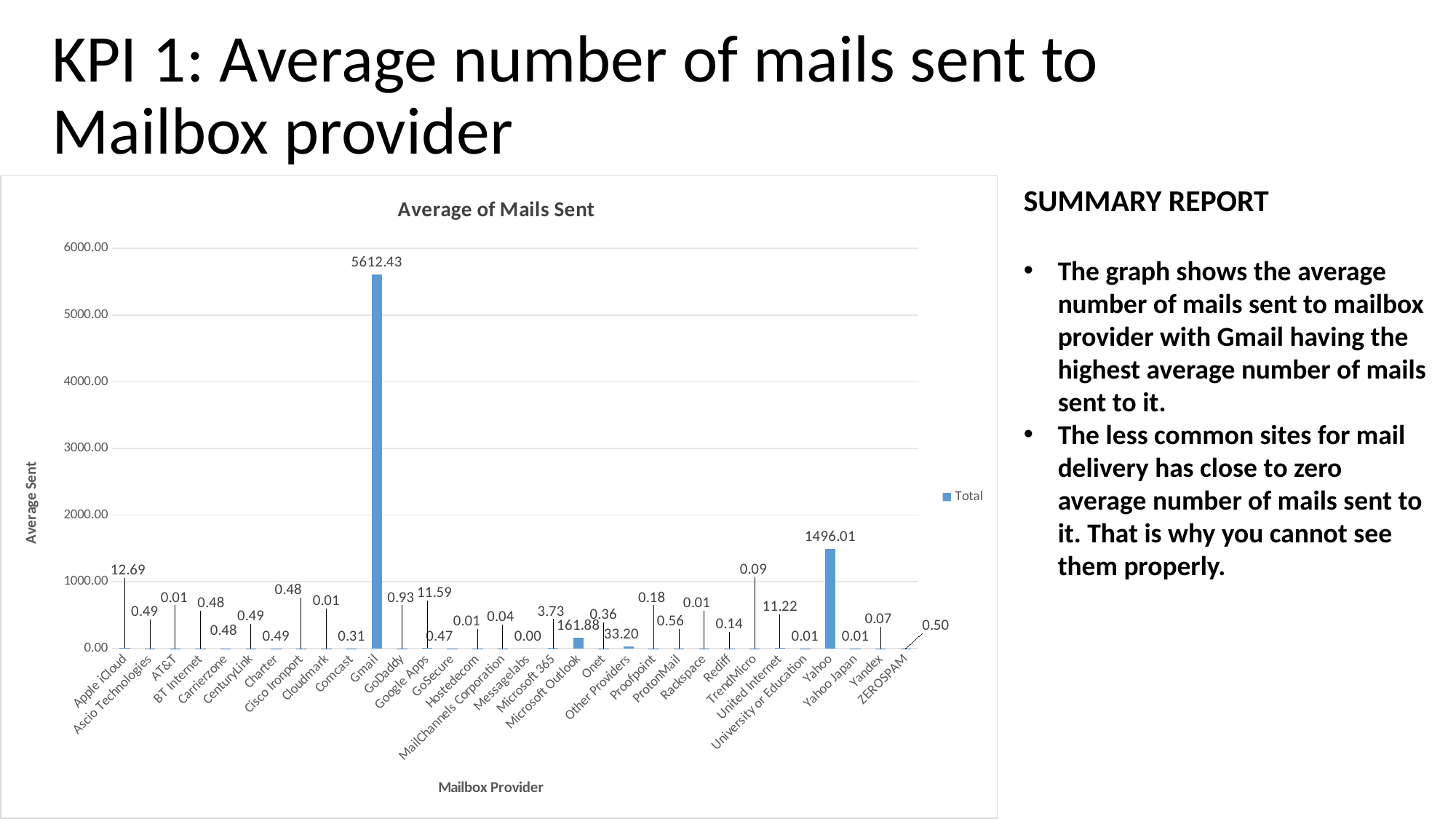

# KPI 1: Average number of mails sent to Mailbox provider

### Chart: Average of Mails Sent

| Category | Total |
|---|---|
| Apple iCloud | 12.6888888888889 |
| Ascio Technologies | 0.488888888888889 |
| AT&T | 0.0111111111111111 |
| BT Internet | 0.477777777777778 |
| Carrierzone | 0.477777777777778 |
| CenturyLink | 0.488888888888889 |
| Charter | 0.488888888888889 |
| Cisco Ironport | 0.477777777777778 |
| Cloudmark | 0.0111111111111111 |
| Comcast | 0.311111111111111 |
| Gmail | 5612.43333333333 |
| GoDaddy | 0.933333333333333 |
| Google Apps | 11.5888888888889 |
| GoSecure | 0.466666666666667 |
| Hostedecom | 0.0111111111111111 |
| MailChannels Corporation | 0.0444444444444444 |
| Messagelabs | 0.0 |
| Microsoft 365 | 3.73333333333333 |
| Microsoft Outlook | 161.877777777778 |
| Onet | 0.355555555555556 |
| Other Providers | 33.2 |
| Proofpoint | 0.177777777777778 |
| ProtonMail | 0.555555555555556 |
| Rackspace | 0.0111111111111111 |
| Rediff | 0.144444444444444 |
| TrendMicro | 0.0888888888888889 |
| United Internet | 11.2222222222222 |
| University or Education | 0.0111111111111111 |
| Yahoo | 1496.01111111111 |
| Yahoo Japan | 0.0111111111111111 |
| Yandex | 0.0666666666666667 |
| ZEROSPAM | 0.5 |
SUMMARY REPORT

The graph shows the average number of mails sent to mailbox provider with Gmail having the highest average number of mails sent to it.
The less common sites for mail delivery has close to zero average number of mails sent to it. That is why you cannot see them properly.